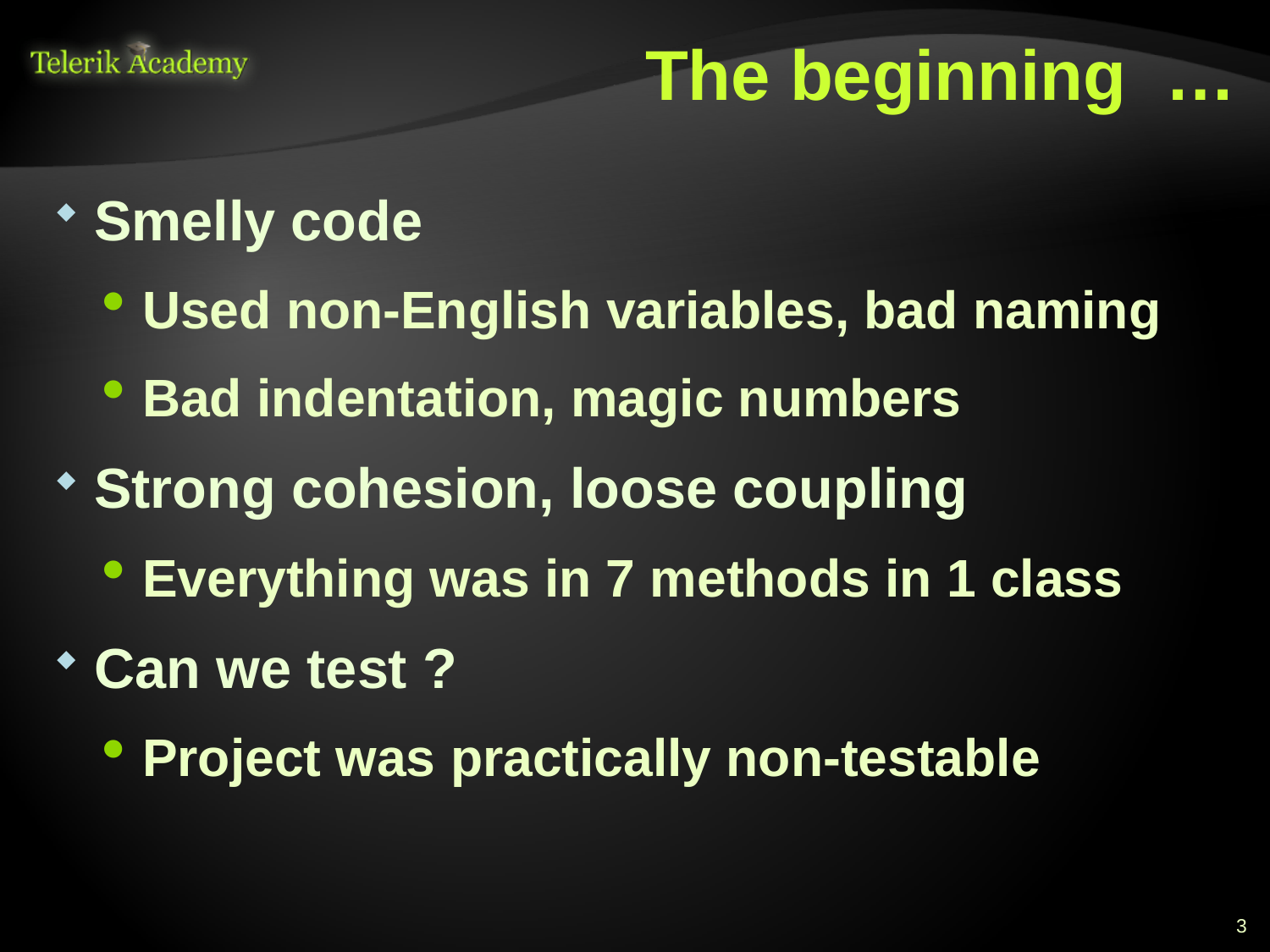

# The beginning  …
Smelly code
Used non-English variables, bad naming
Bad indentation, magic numbers
Strong cohesion, loose coupling
Everything was in 7 methods in 1 class
Can we test ?
Project was practically non-testable
3